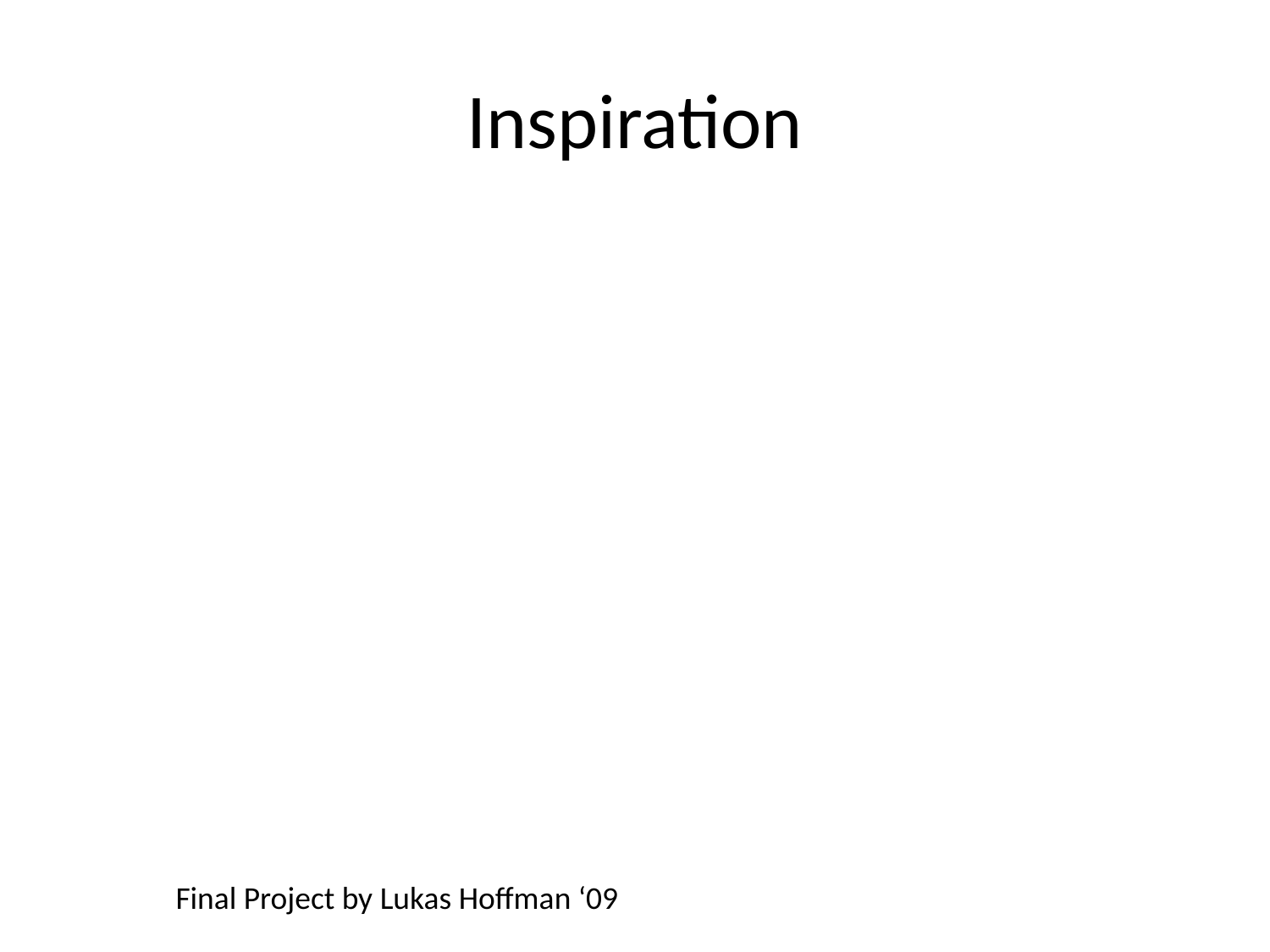

# Inspiration

Final Project by Lukas Hoffman ‘09